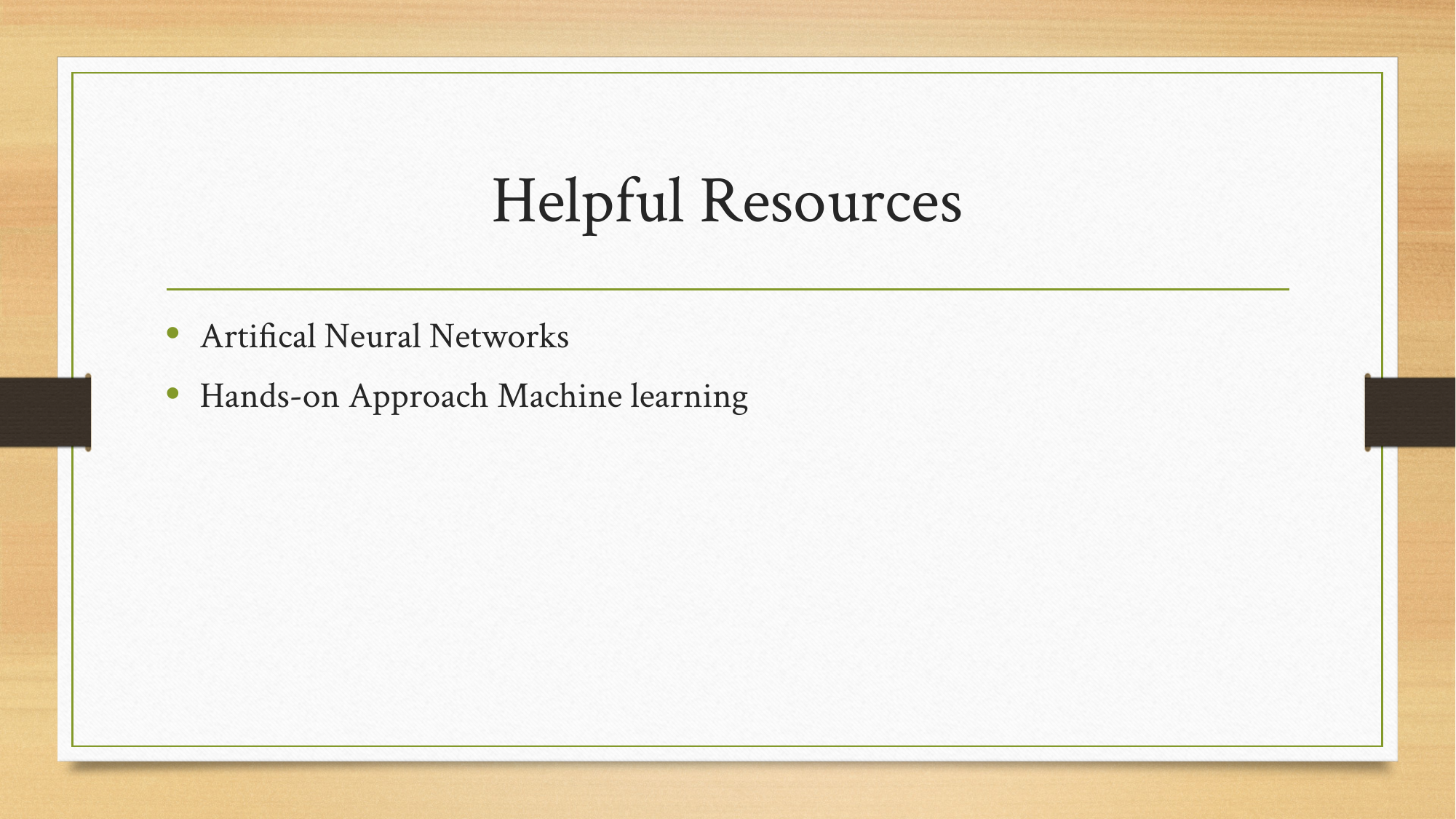

# Helpful Resources
Artifical Neural Networks
Hands-on Approach Machine learning